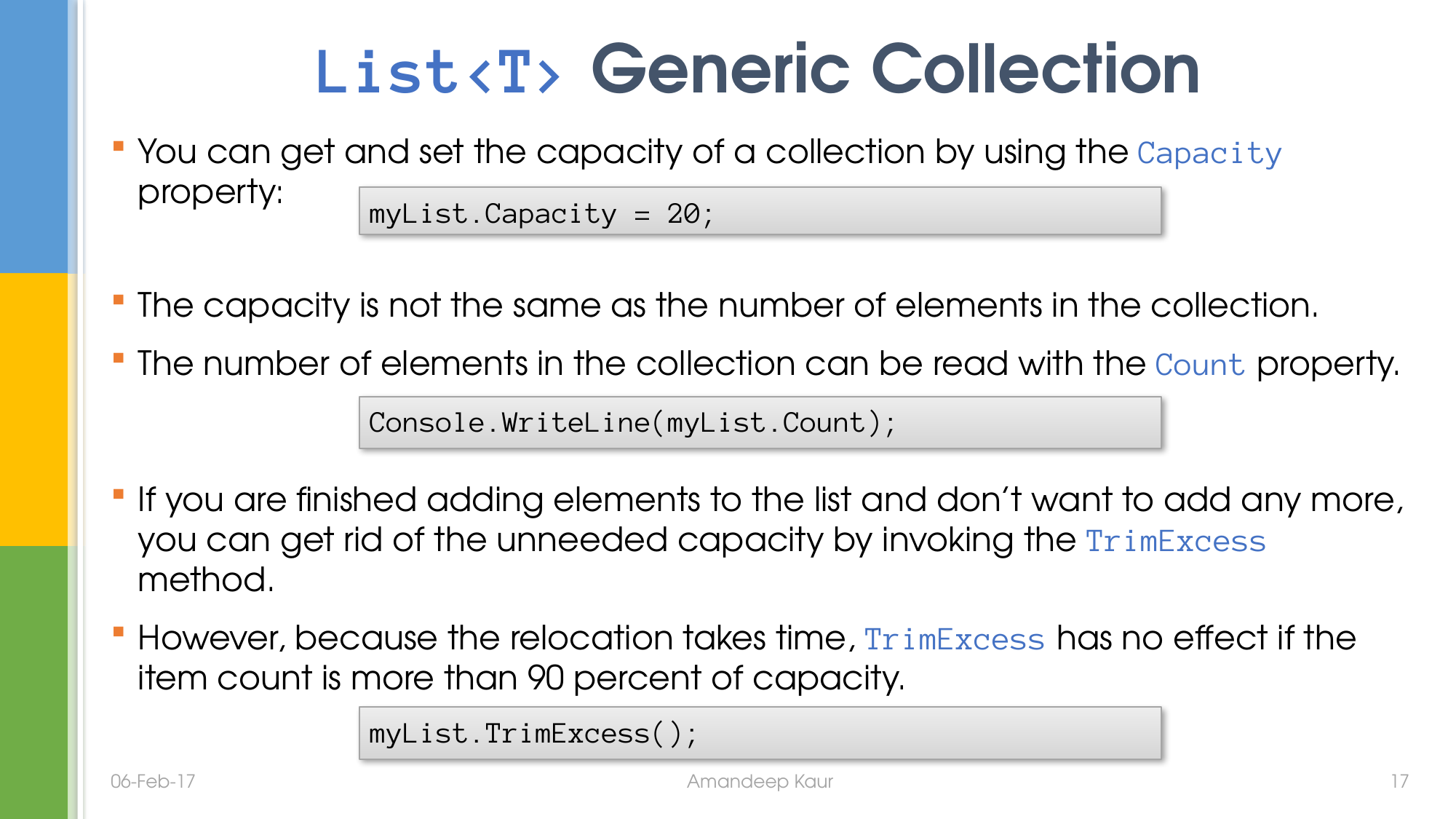

# List<T> Generic Collection
You can get and set the capacity of a collection by using the Capacity property:
myList.Capacity = 20;
The capacity is not the same as the number of elements in the collection.
The number of elements in the collection can be read with the Count property.
Console.WriteLine(myList.Count);
If you are finished adding elements to the list and don’t want to add any more, you can get rid of the unneeded capacity by invoking the TrimExcess method.
However, because the relocation takes time, TrimExcess has no effect if the item count is more than 90 percent of capacity.
myList.TrimExcess();
Amandeep Kaur
17
06-Feb-17